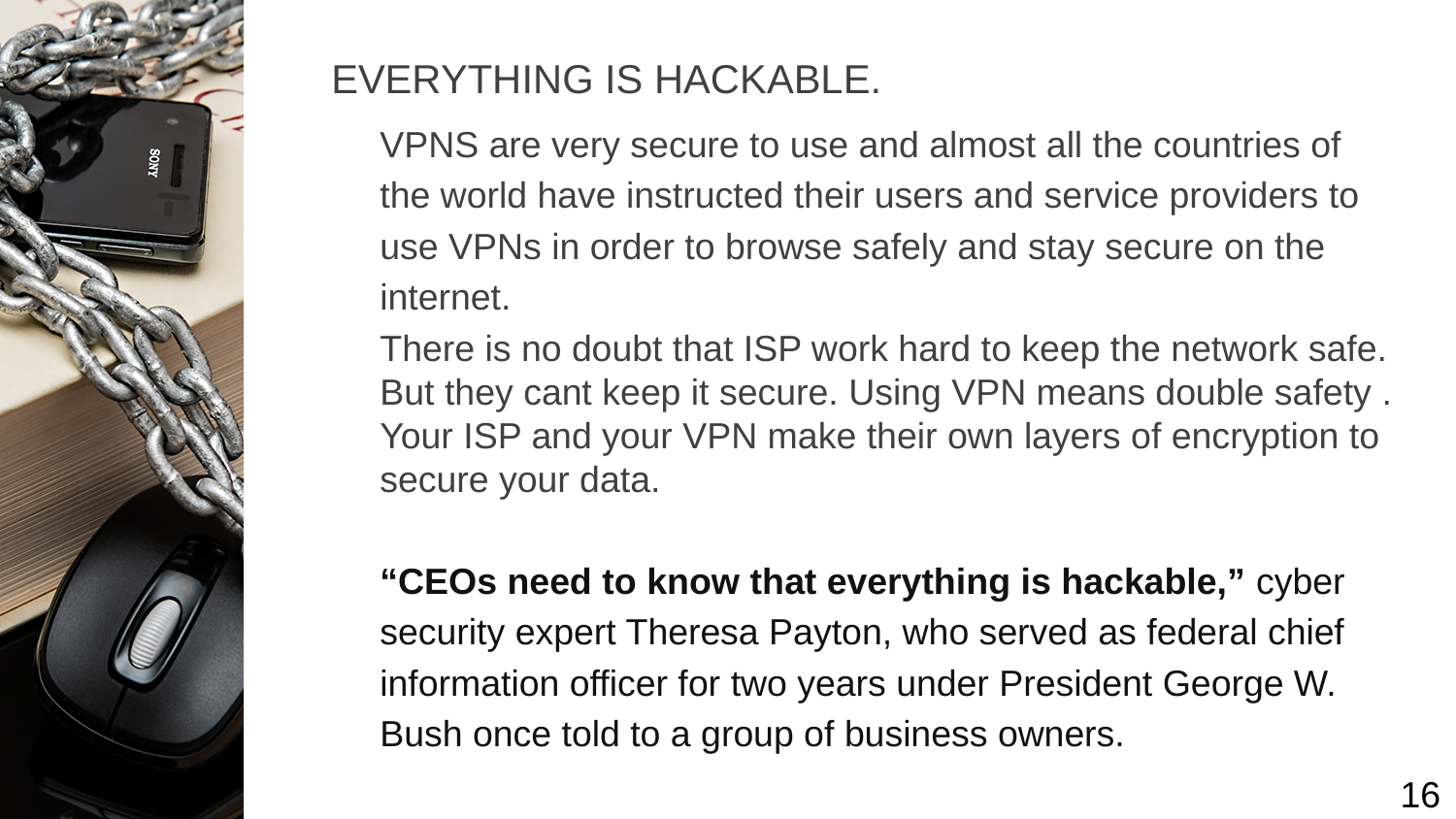

EVERYTHING IS HACKABLE.
VPNS are very secure to use and almost all the countries of
the world have instructed their users and service providers to
use VPNs in order to browse safely and stay secure on the
internet.
There is no doubt that ISP work hard to keep the network safe. But they cant keep it secure. Using VPN means double safety . Your ISP and your VPN make their own layers of encryption to secure your data.

“CEOs need to know that everything is hackable,” cyber
security expert Theresa Payton, who served as federal chief
information officer for two years under President George W.
Bush once told to a group of business owners.

16